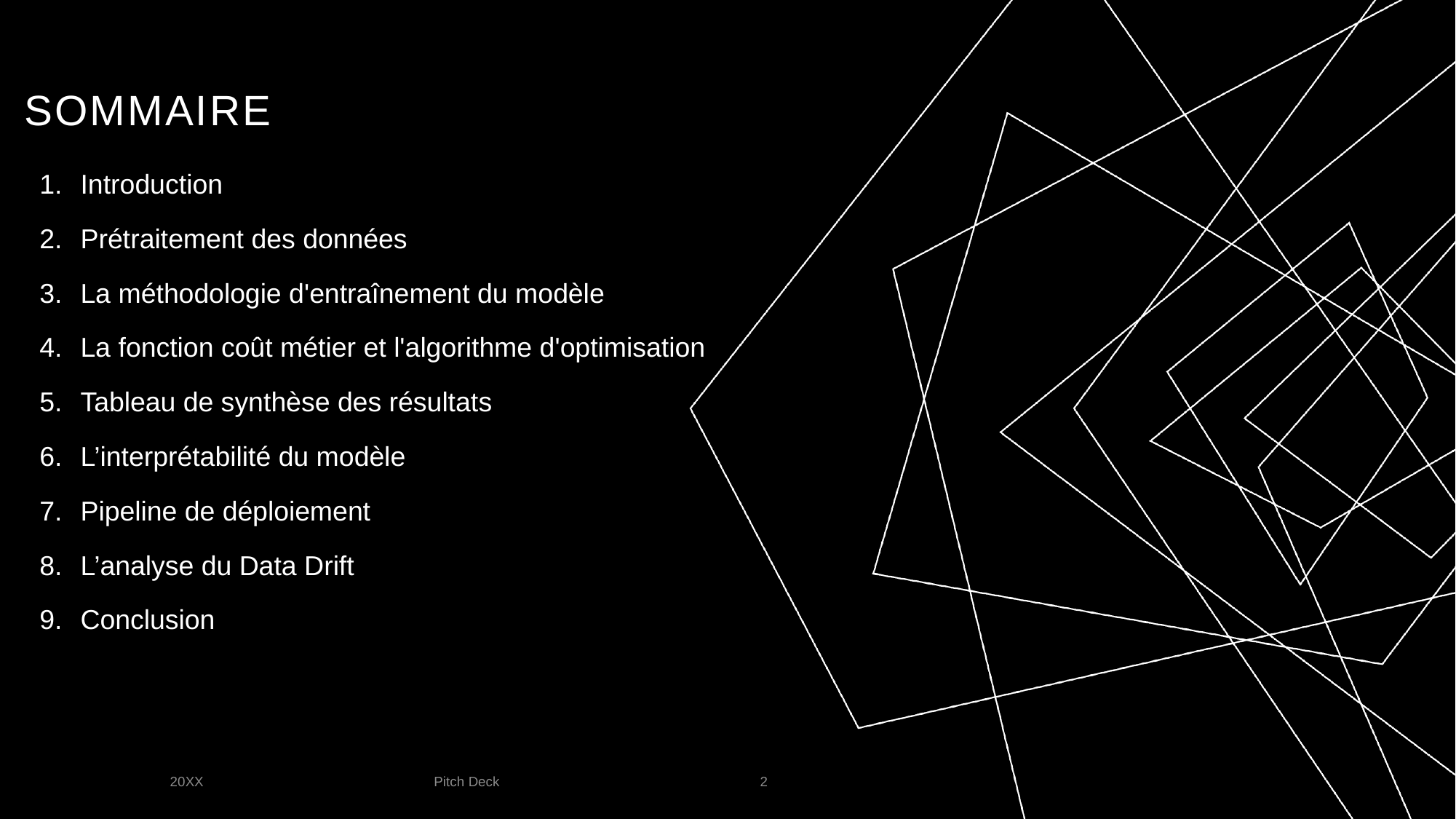

# Sommaire
Introduction
Prétraitement des données
La méthodologie d'entraînement du modèle
La fonction coût métier et l'algorithme d'optimisation
Tableau de synthèse des résultats
L’interprétabilité du modèle
Pipeline de déploiement
L’analyse du Data Drift
Conclusion
Pitch Deck
20XX
2